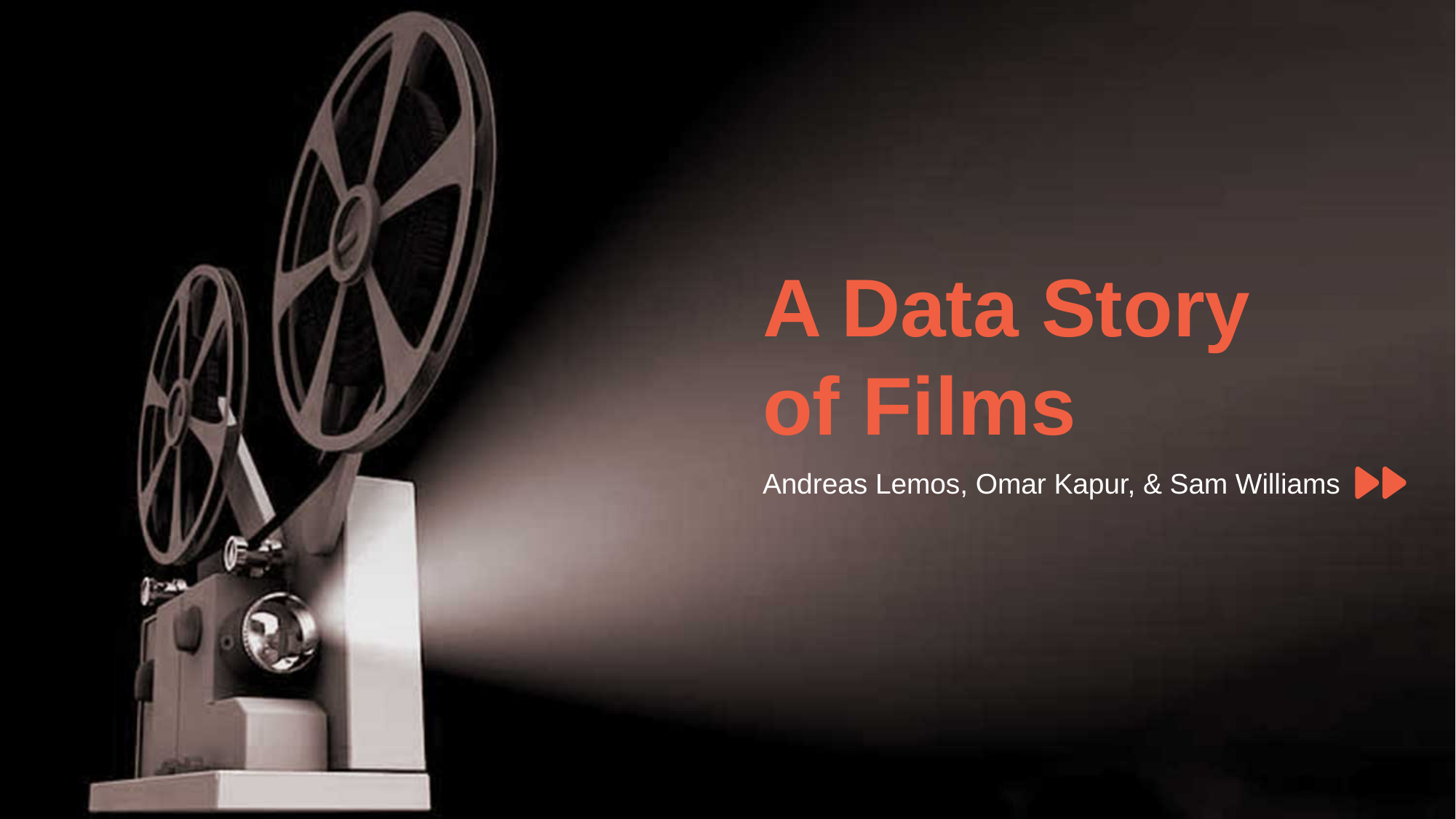

A Data Story of Films
Andreas Lemos, Omar Kapur, & Sam Williams